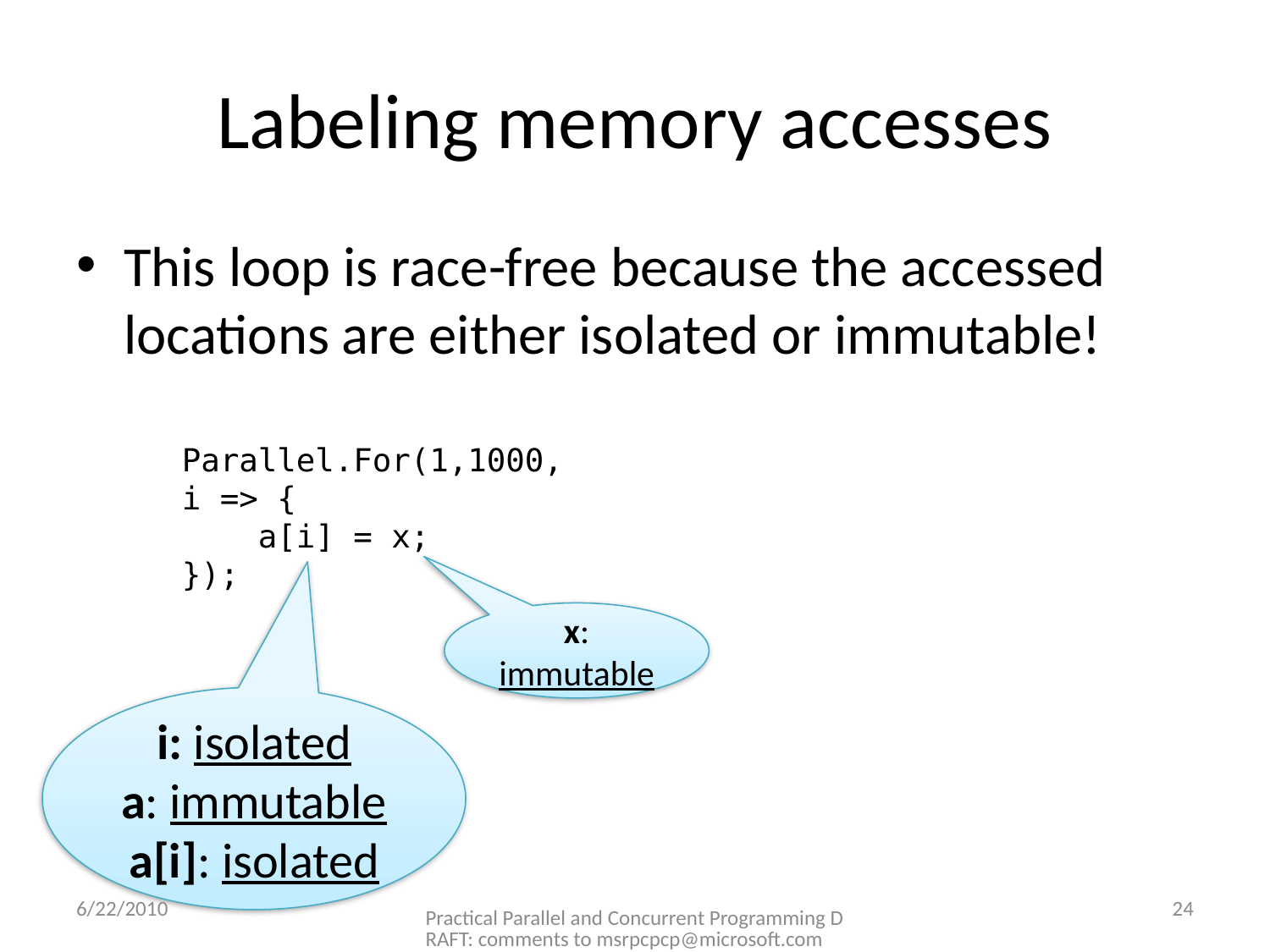

# Labeling memory accesses
This loop is race-free because the accessed locations are either isolated or immutable!
Parallel.For(1,1000,
i => {
    a[i] = x;
});
x: immutable
i: isolated
a: immutable
a[i]: isolated
6/22/2010
Practical Parallel and Concurrent Programming DRAFT: comments to msrpcpcp@microsoft.com
24